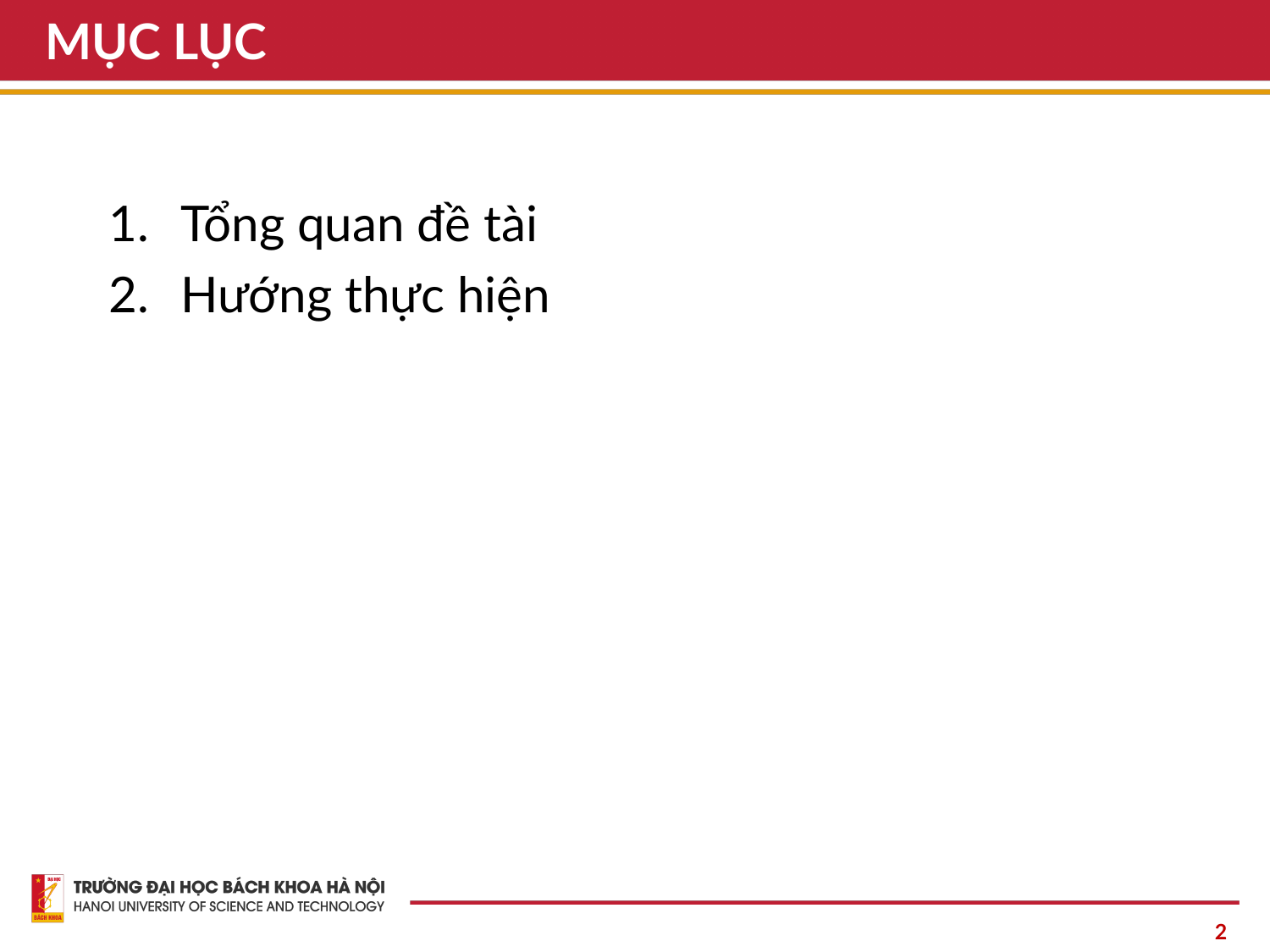

# MỤC LỤC
Tổng quan đề tài
Hướng thực hiện
2